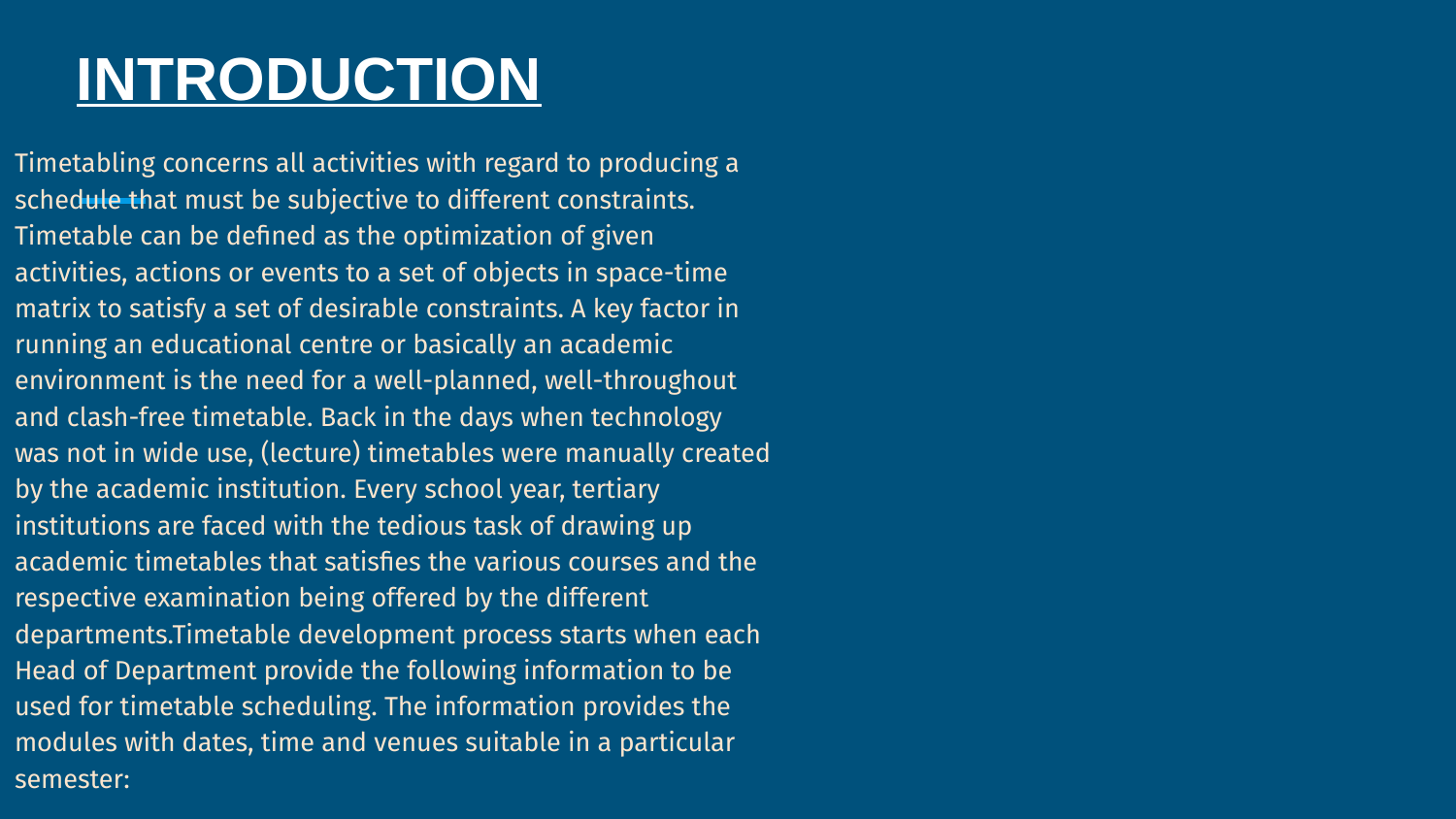

# INTRODUCTION
Timetabling concerns all activities with regard to producing a schedule that must be subjective to different constraints. Timetable can be defined as the optimization of given activities, actions or events to a set of objects in space-time matrix to satisfy a set of desirable constraints. A key factor in running an educational centre or basically an academic environment is the need for a well-planned, well-throughout and clash-free timetable. Back in the days when technology was not in wide use, (lecture) timetables were manually created by the academic institution. Every school year, tertiary institutions are faced with the tedious task of drawing up academic timetables that satisfies the various courses and the respective examination being offered by the different departments.Timetable development process starts when each Head of Department provide the following information to be used for timetable scheduling. The information provides the modules with dates, time and venues suitable in a particular semester:
Examinable courses in a particular semester.
Dates for lectures to be held (Lectures can be scheduled between Monday and Friday).
Specified time for lectures ( i.e. Between 8am and 4pm)
The venue of the scheduled lectures.